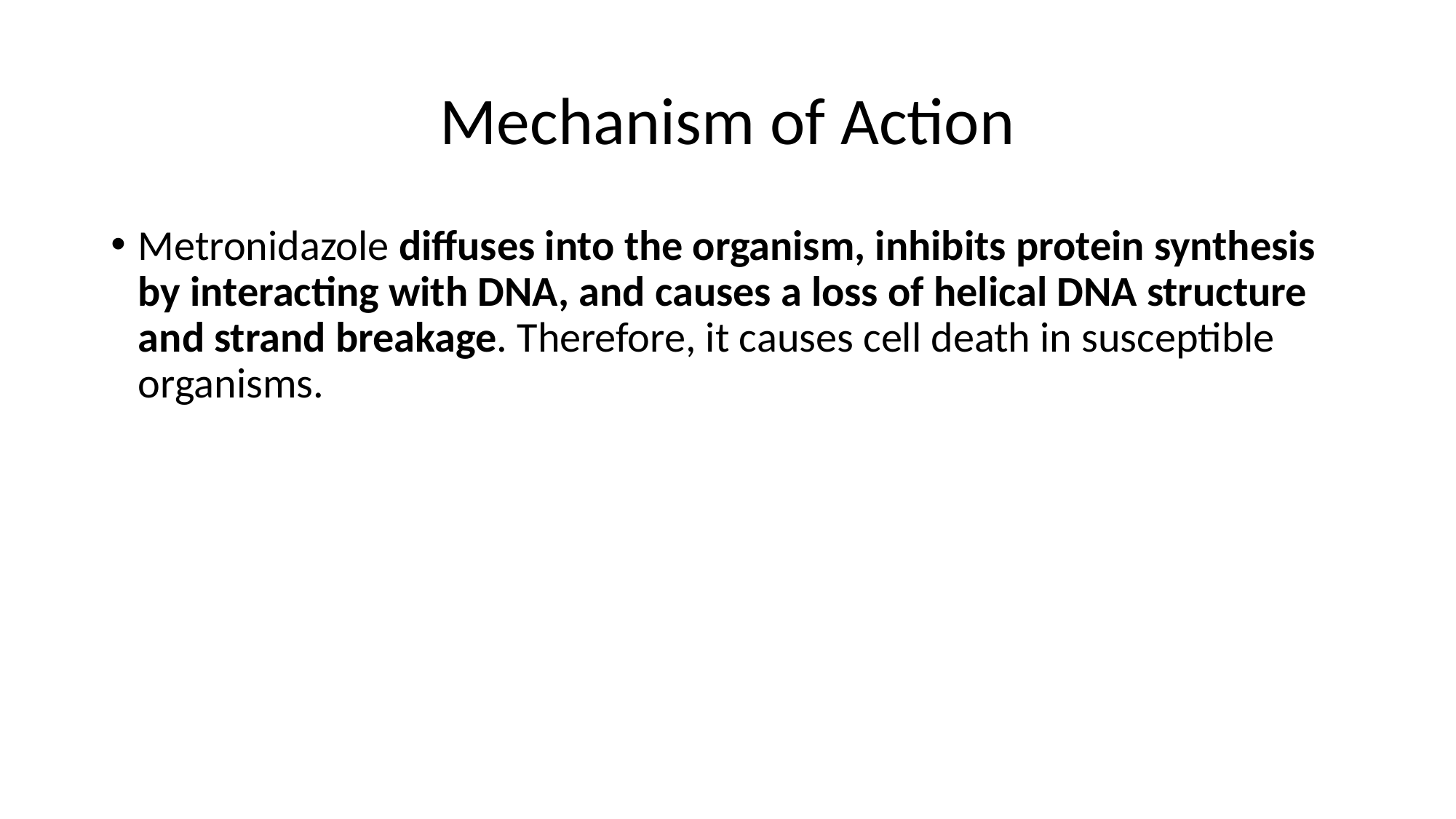

# Mechanism of Action
Metronidazole diffuses into the organism, inhibits protein synthesis by interacting with DNA, and causes a loss of helical DNA structure and strand breakage. Therefore, it causes cell death in susceptible organisms.